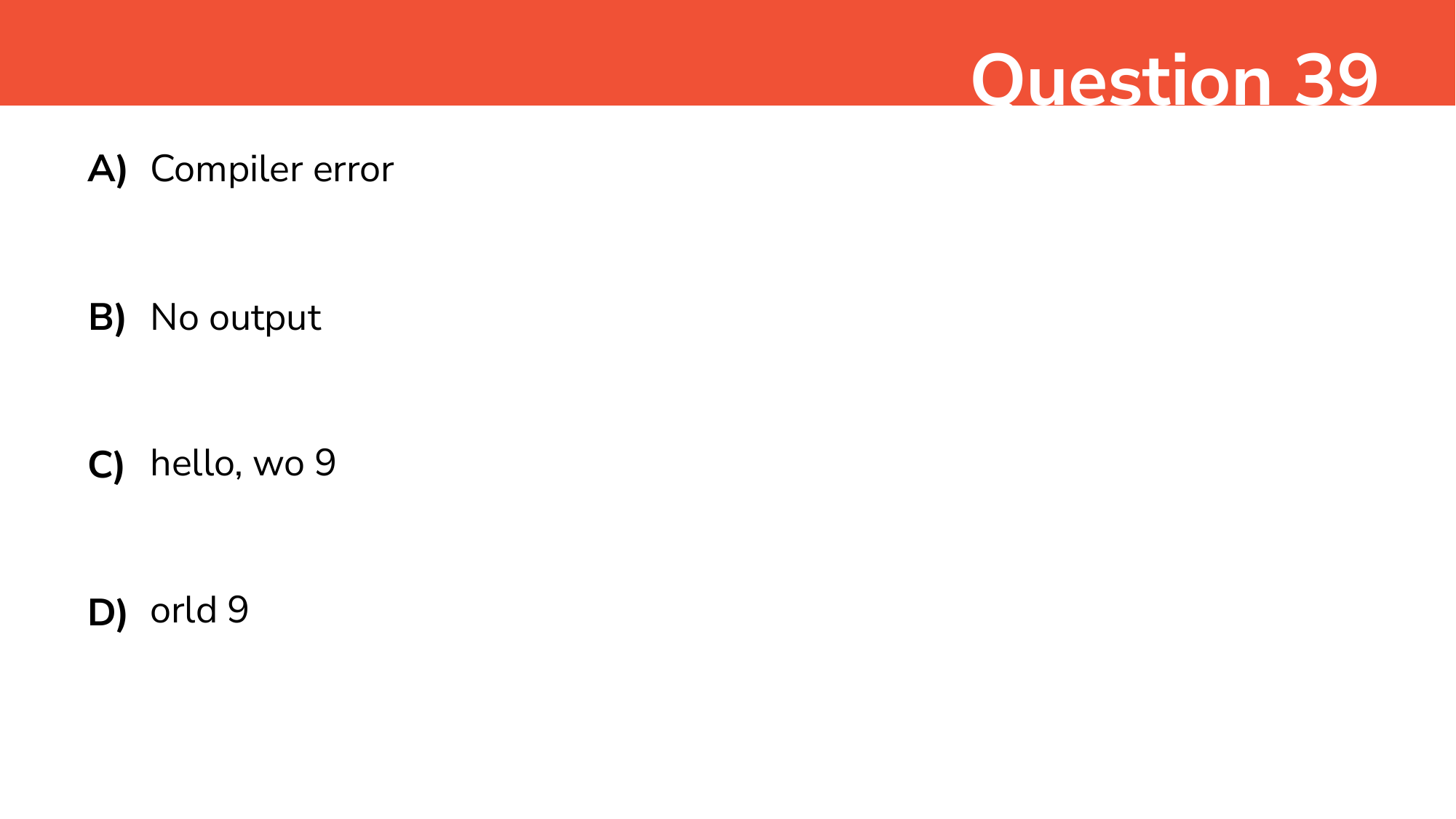

Question 39
Compiler error
A)
B)
No output
hello, wo 9
C)
orld 9
D)